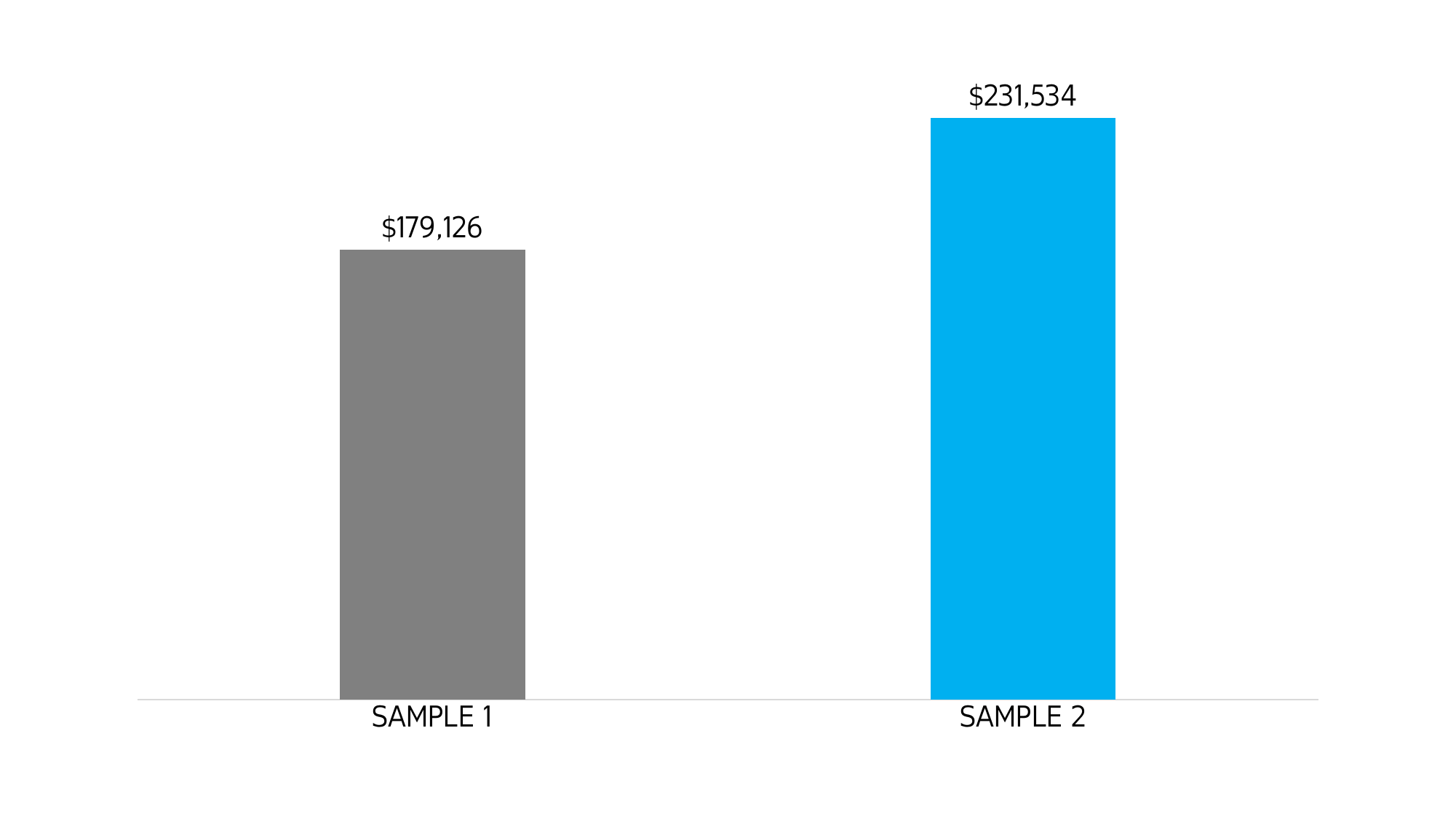

### Chart

| Category |  |
|---|---|
| SAMPLE 1 | 179126.41773049644 |
| SAMPLE 2 | 231533.94 |